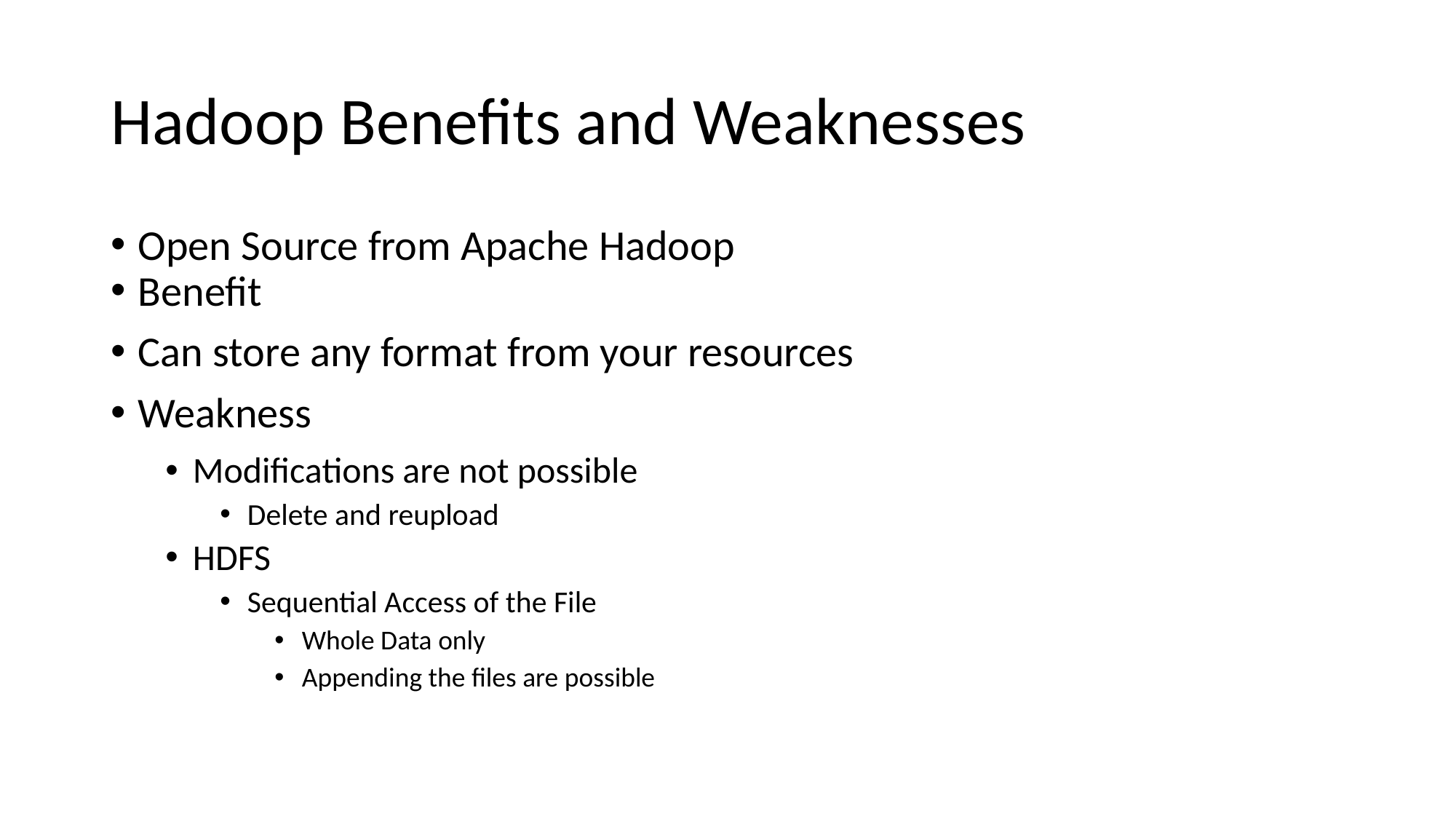

# Hadoop Benefits and Weaknesses
Open Source from Apache Hadoop
Benefit
Can store any format from your resources
Weakness
Modifications are not possible
Delete and reupload
HDFS
Sequential Access of the File
Whole Data only
Appending the files are possible